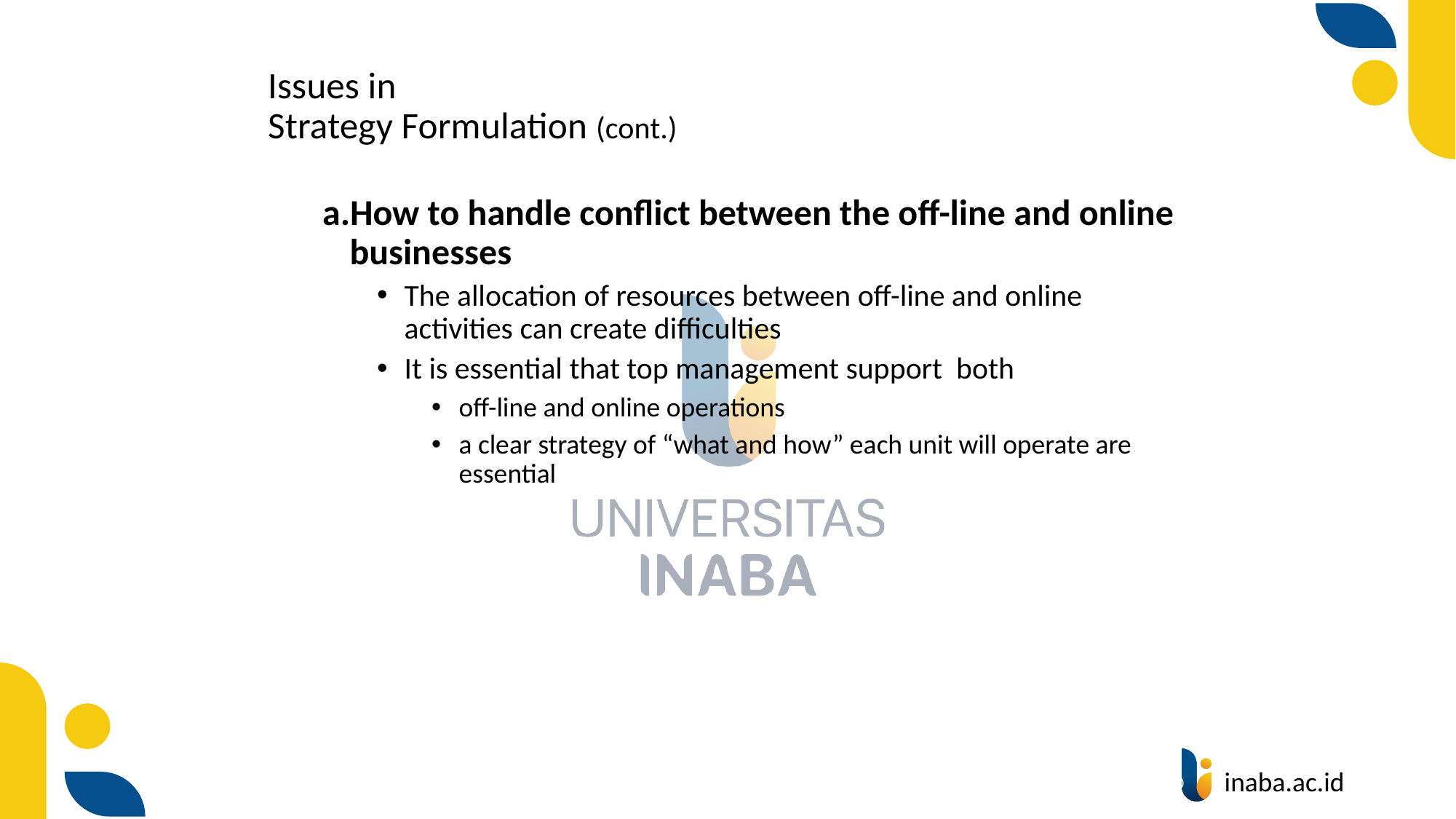

# Issues in Strategy Formulation (cont.)
How to handle conflict between the off-line and online businesses
The allocation of resources between off-line and online activities can create difficulties
It is essential that top management support  both
off-line and online operations
a clear strategy of “what and how” each unit will operate are essential
55
© Prentice Hall 2020